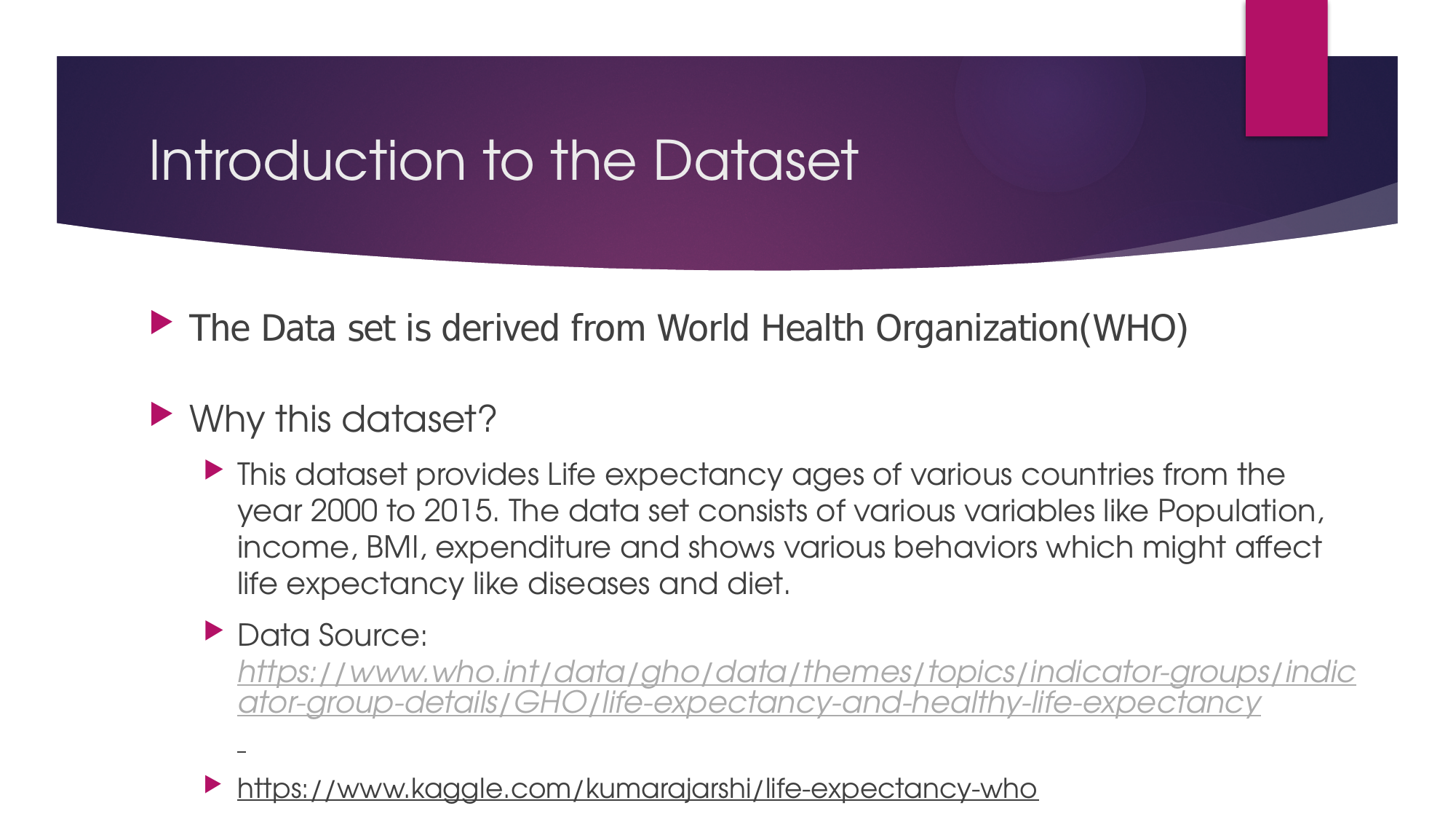

# Introduction to the Dataset
The Data set is derived from World Health Organization(WHO)
Why this dataset?
This dataset provides Life expectancy ages of various countries from the year 2000 to 2015. The data set consists of various variables like Population, income, BMI, expenditure and shows various behaviors which might affect life expectancy like diseases and diet.
Data Source: https://www.who.int/data/gho/data/themes/topics/indicator-groups/indicator-group-details/GHO/life-expectancy-and-healthy-life-expectancy
https://www.kaggle.com/kumarajarshi/life-expectancy-who